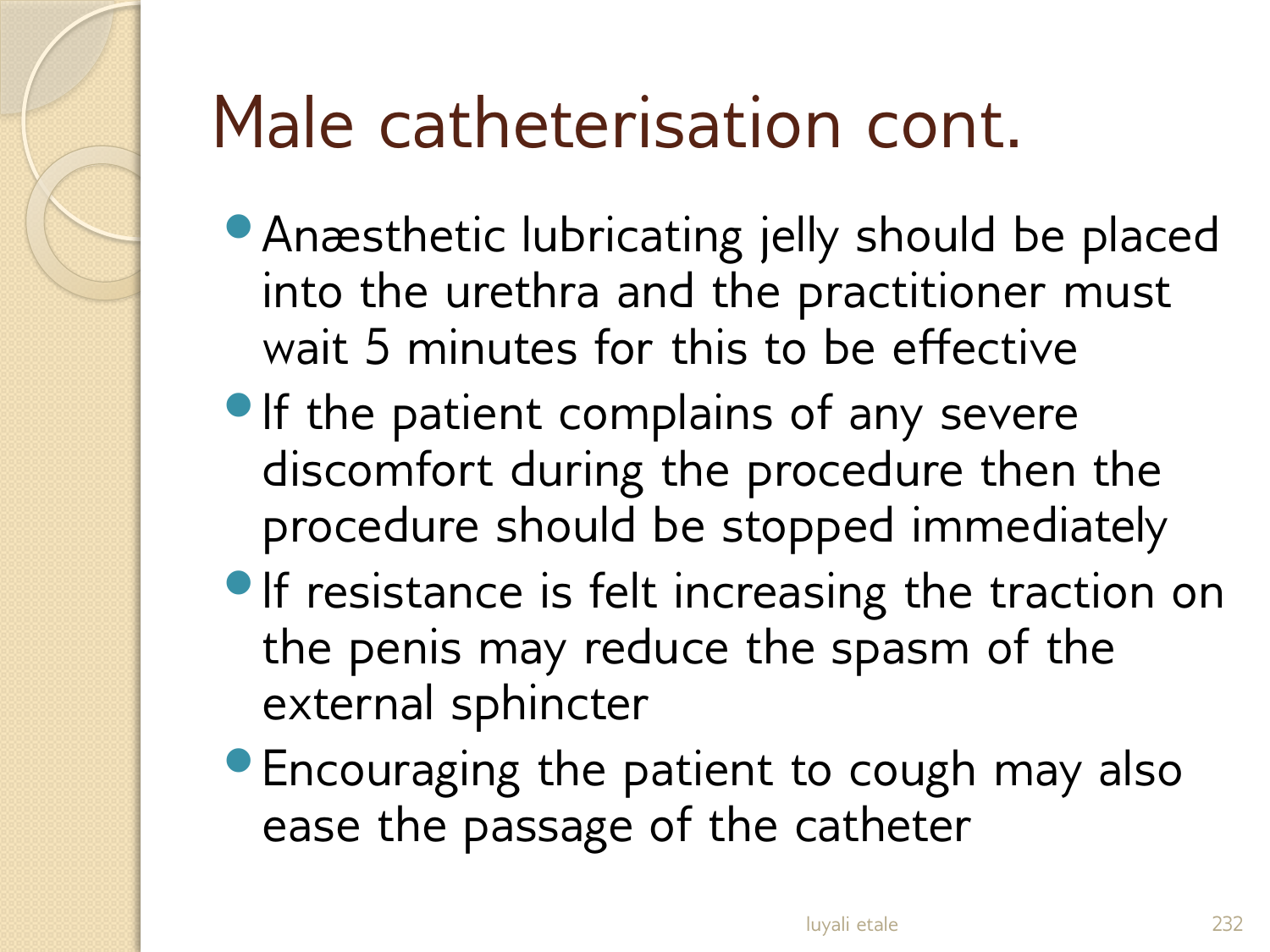

# Male catheterisation cont.
Anaesthetic lubricating jelly should be placed into the urethra and the practitioner must wait 5 minutes for this to be effective
If the patient complains of any severe discomfort during the procedure then the procedure should be stopped immediately
If resistance is felt increasing the traction on the penis may reduce the spasm of the external sphincter
Encouraging the patient to cough may also ease the passage of the catheter

luyali etale
232